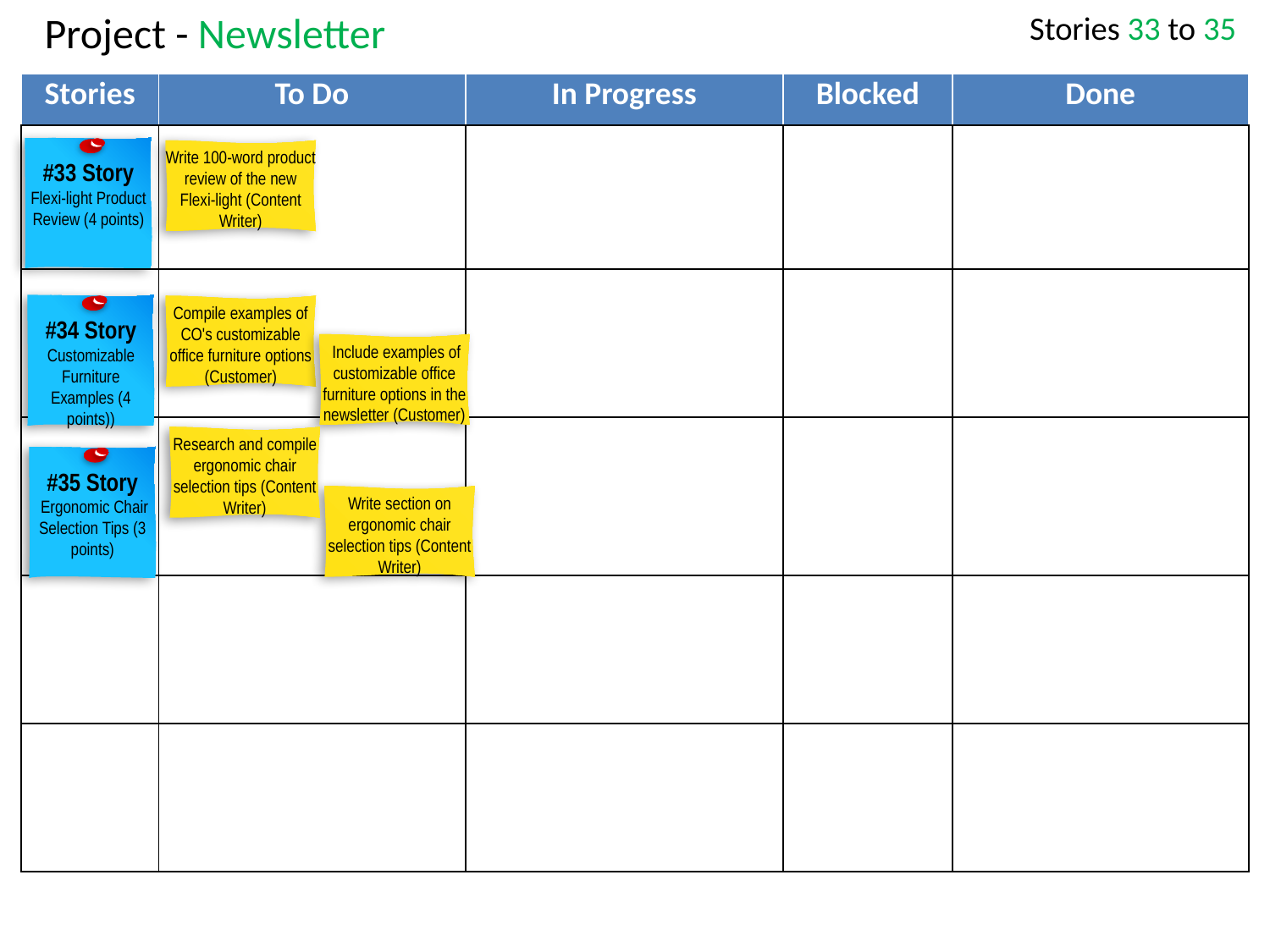

# Project - Newsletter
Stories 33 to 35
| Stories | To Do | In Progress | Blocked | Done |
| --- | --- | --- | --- | --- |
|  |  |  |  |  |
|  |  |  |  |  |
|  |  |  |  |  |
|  |  |  |  |  |
|  |  |  |  |  |

#33 Story
Flexi-light Product Review (4 points)
Write 100-word product review of the new Flexi-light (Content Writer)

#34 Story
Customizable Furniture Examples (4 points))
Compile examples of CO's customizable office furniture options (Customer)
 Include examples of customizable office furniture options in the newsletter (Customer)
Research and compile ergonomic chair selection tips (Content Writer)

#35 Story
 Ergonomic Chair Selection Tips (3 points)
Write section on ergonomic chair selection tips (Content Writer)